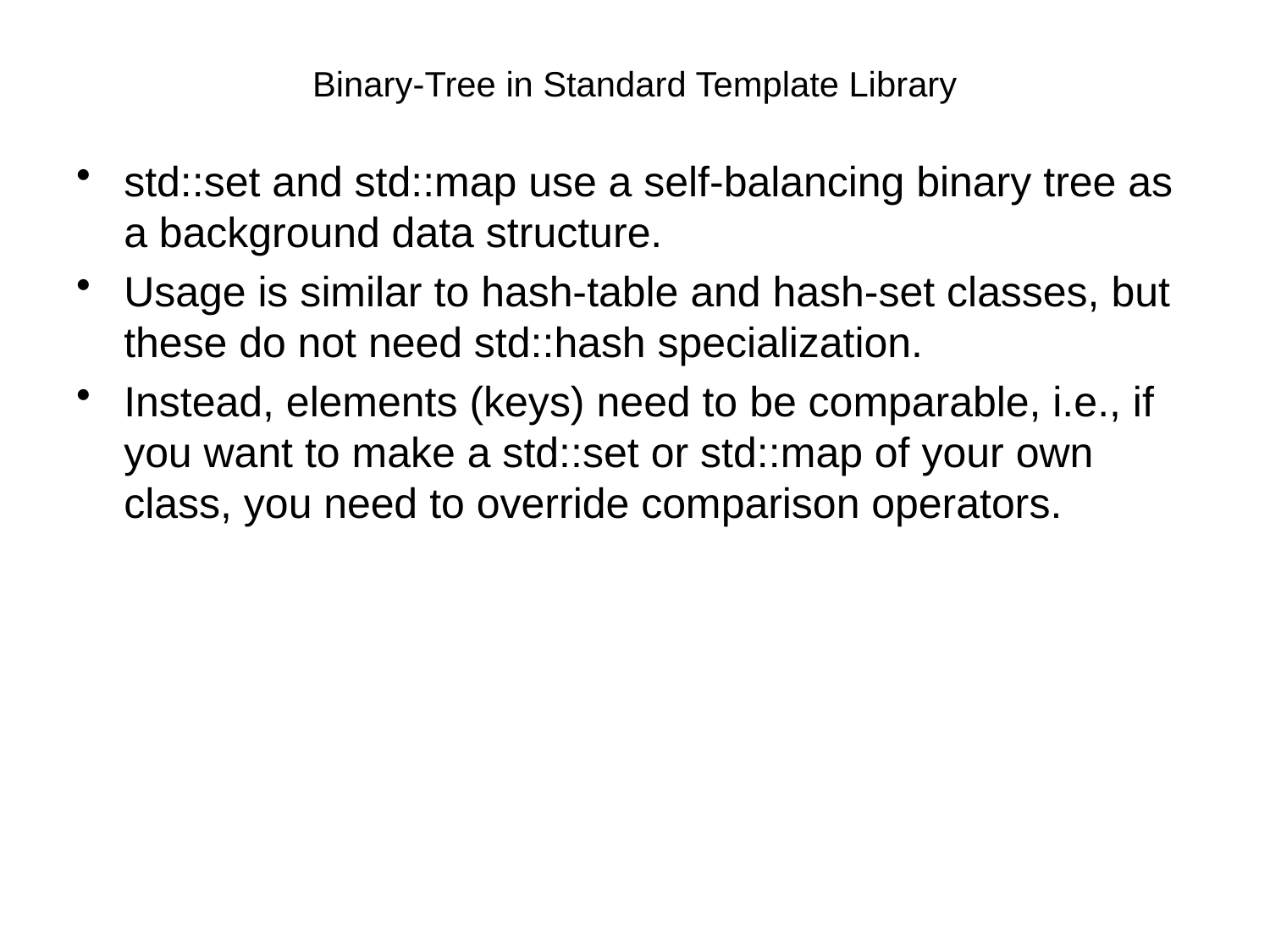

# Binary-Tree in Standard Template Library
std::set and std::map use a self-balancing binary tree as a background data structure.
Usage is similar to hash-table and hash-set classes, but these do not need std::hash specialization.
Instead, elements (keys) need to be comparable, i.e., if you want to make a std::set or std::map of your own class, you need to override comparison operators.